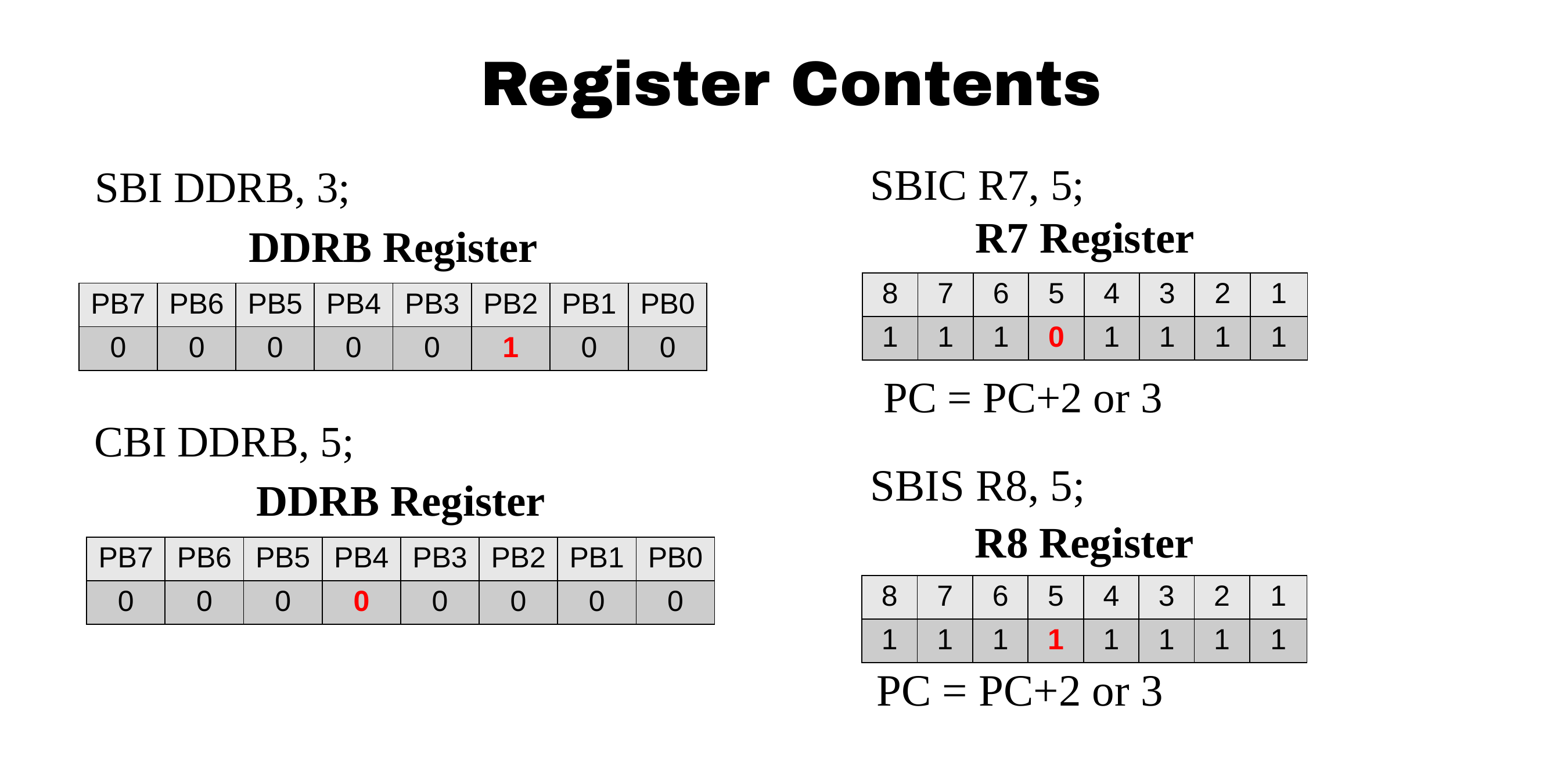

# Register Contents
SBIC R7, 5;
SBI DDRB, 3;
R7 Register
DDRB Register
| 8 | 7 | 6 | 5 | 4 | 3 | 2 | 1 |
| --- | --- | --- | --- | --- | --- | --- | --- |
| 1 | 1 | 1 | 0 | 1 | 1 | 1 | 1 |
| PB7 | PB6 | PB5 | PB4 | PB3 | PB2 | PB1 | PB0 |
| --- | --- | --- | --- | --- | --- | --- | --- |
| 0 | 0 | 0 | 0 | 0 | 1 | 0 | 0 |
PC = PC+2 or 3
CBI DDRB, 5;
SBIS R8, 5;
DDRB Register
R8 Register
| PB7 | PB6 | PB5 | PB4 | PB3 | PB2 | PB1 | PB0 |
| --- | --- | --- | --- | --- | --- | --- | --- |
| 0 | 0 | 0 | 0 | 0 | 0 | 0 | 0 |
| 8 | 7 | 6 | 5 | 4 | 3 | 2 | 1 |
| --- | --- | --- | --- | --- | --- | --- | --- |
| 1 | 1 | 1 | 1 | 1 | 1 | 1 | 1 |
PC = PC+2 or 3